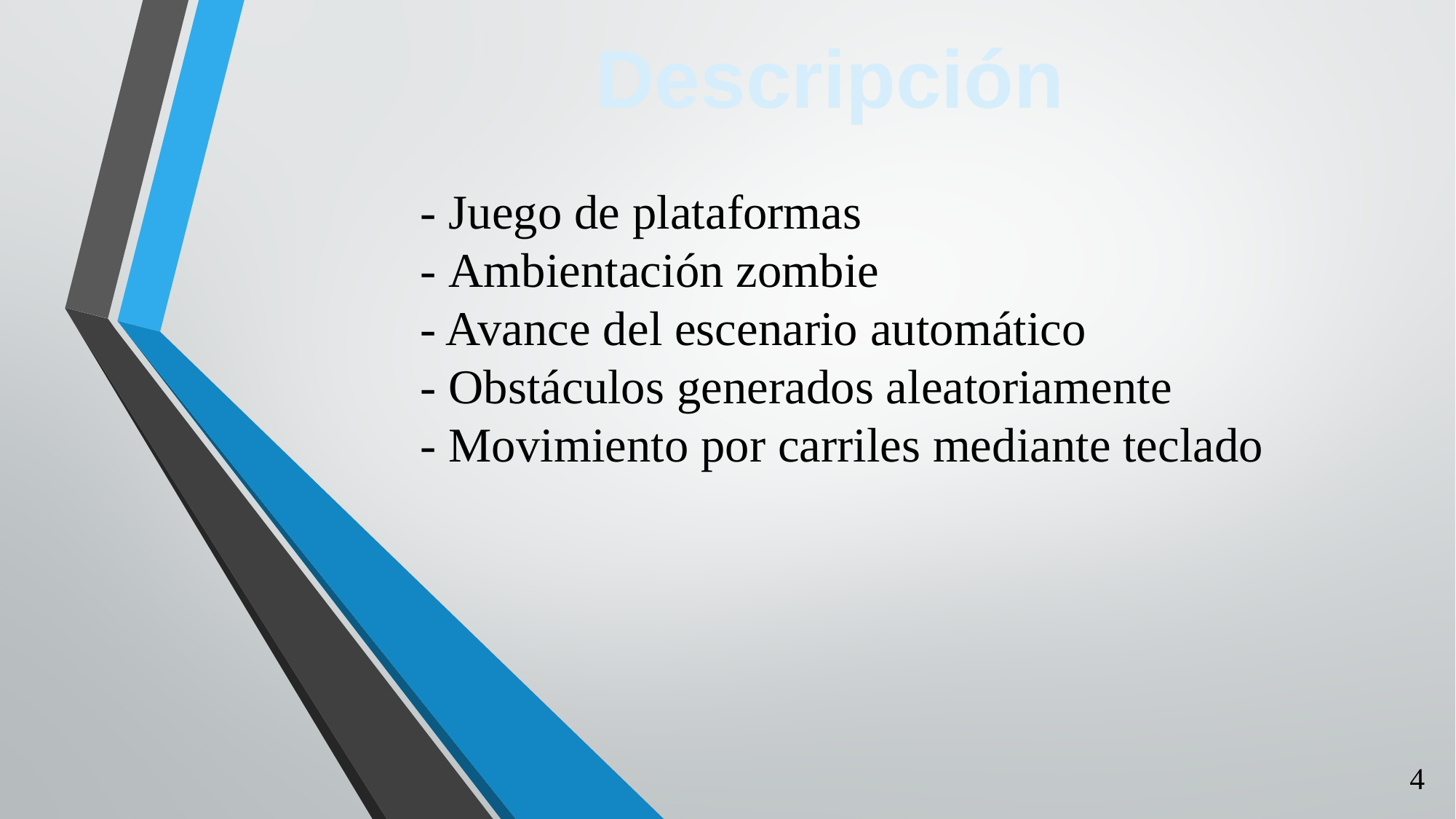

Descripción
- Juego de plataformas
- Ambientación zombie
- Avance del escenario automático
- Obstáculos generados aleatoriamente
- Movimiento por carriles mediante teclado
4